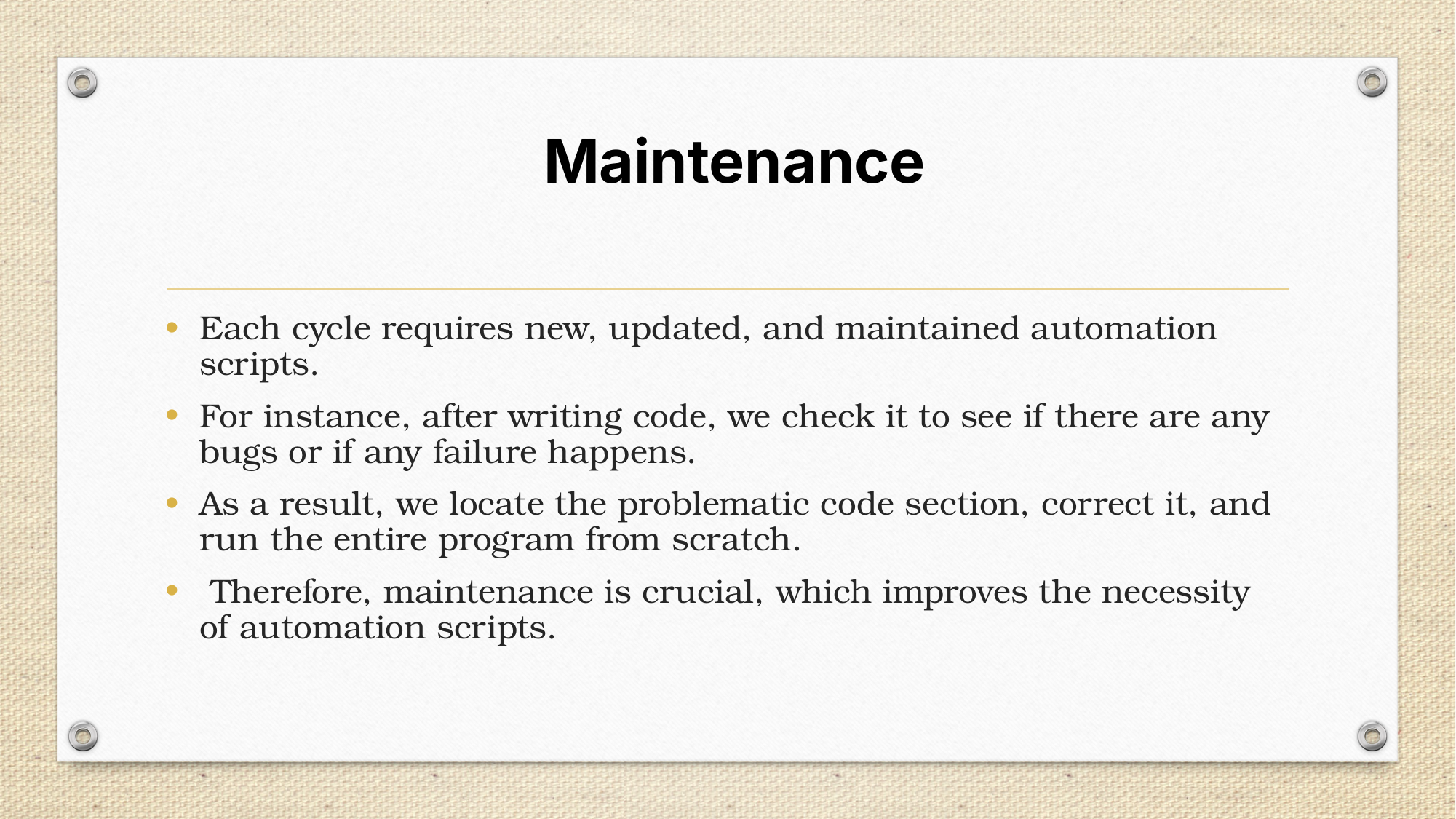

# Maintenance
Each cycle requires new, updated, and maintained automation scripts.
For instance, after writing code, we check it to see if there are any bugs or if any failure happens.
As a result, we locate the problematic code section, correct it, and run the entire program from scratch.
 Therefore, maintenance is crucial, which improves the necessity of automation scripts.